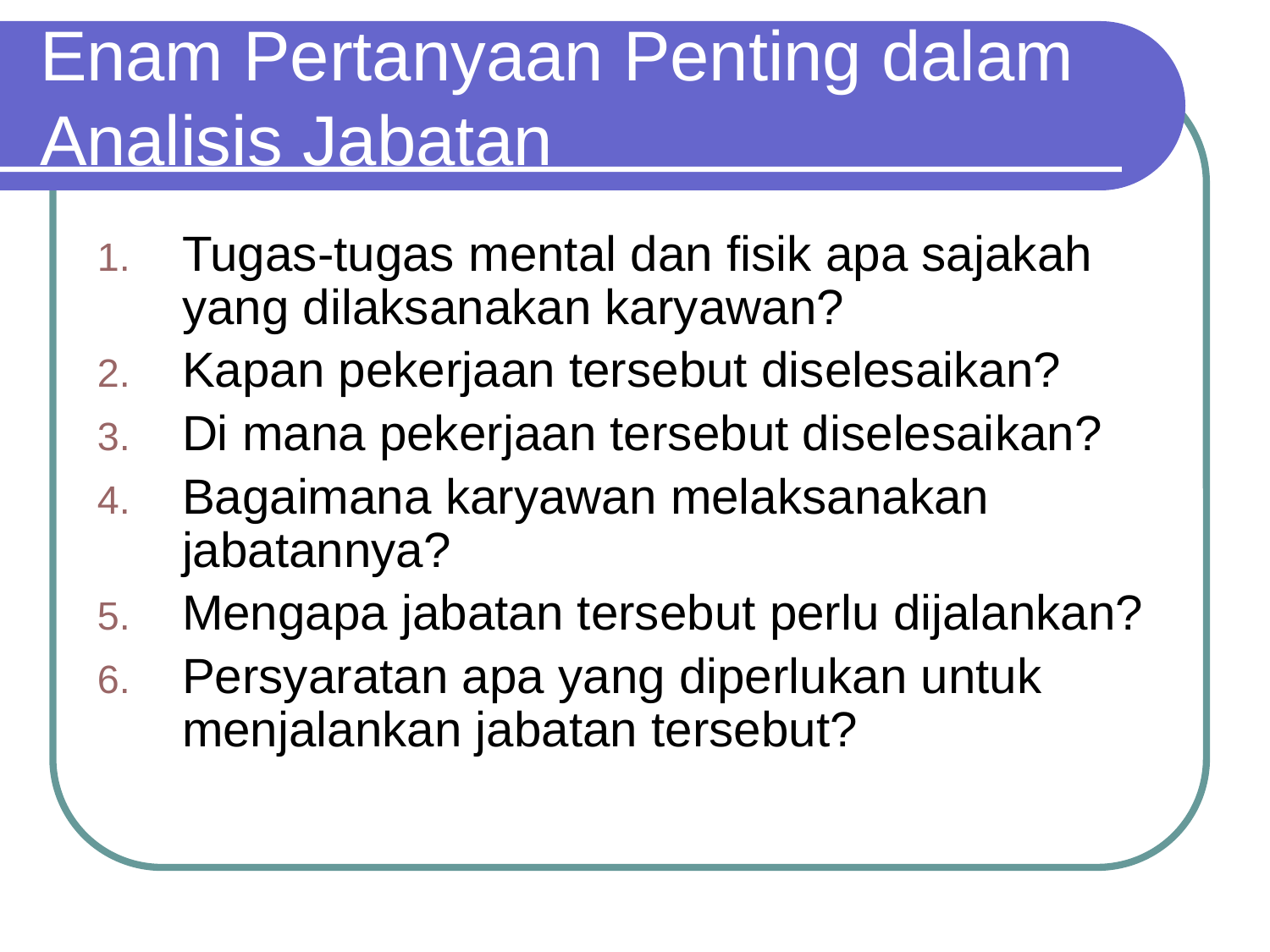

# Enam Pertanyaan Penting dalam Analisis Jabatan
Tugas-tugas mental dan fisik apa sajakah yang dilaksanakan karyawan?
Kapan pekerjaan tersebut diselesaikan?
Di mana pekerjaan tersebut diselesaikan?
Bagaimana karyawan melaksanakan jabatannya?
Mengapa jabatan tersebut perlu dijalankan?
Persyaratan apa yang diperlukan untuk menjalankan jabatan tersebut?